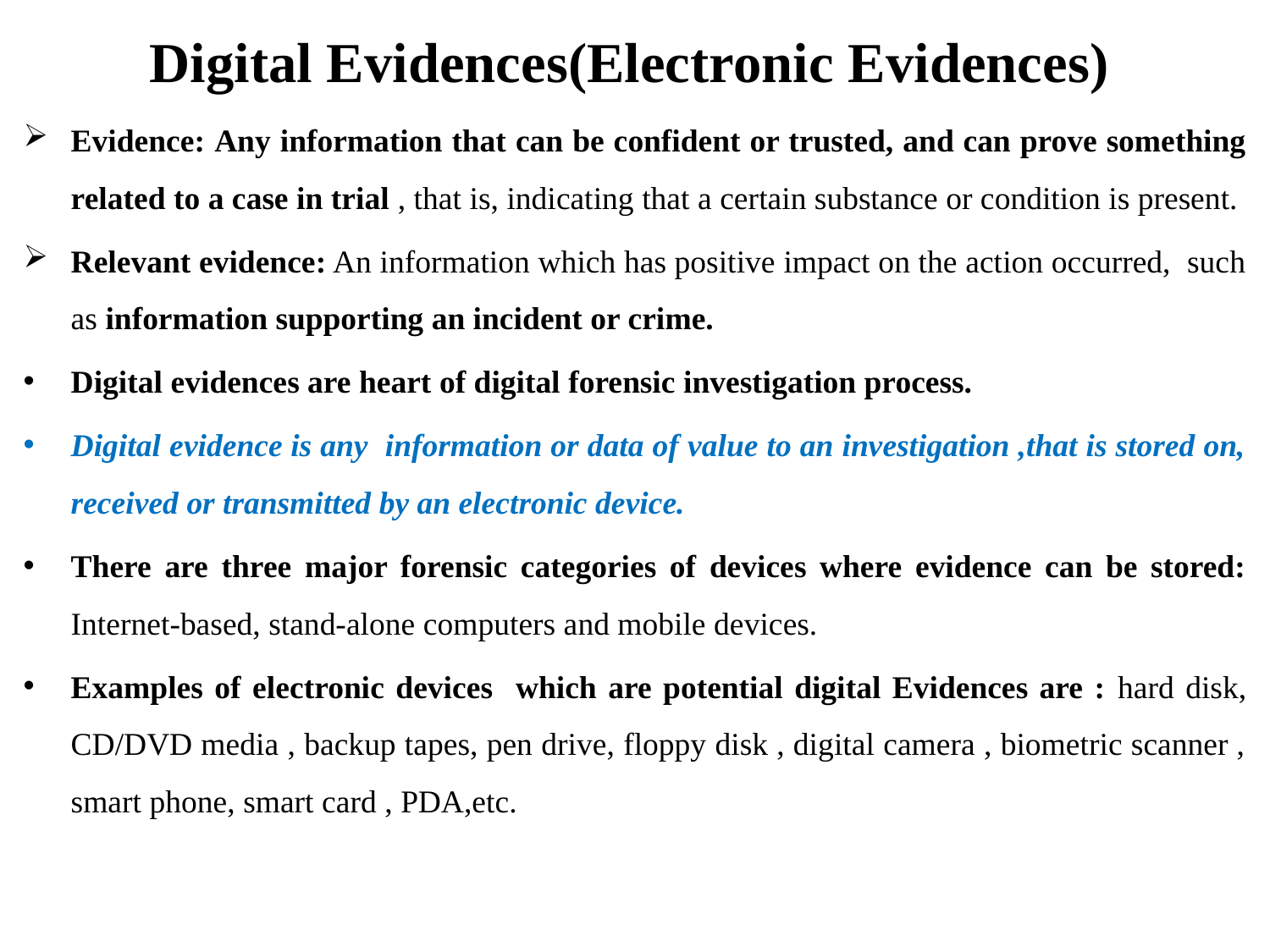

# Digital Evidences(Electronic Evidences)
Evidence: Any information that can be confident or trusted, and can prove something related to a case in trial , that is, indicating that a certain substance or condition is present.
Relevant evidence: An information which has positive impact on the action occurred,  such as information supporting an incident or crime.
Digital evidences are heart of digital forensic investigation process.
Digital evidence is any  information or data of value to an investigation ,that is stored on, received or transmitted by an electronic device.
There are three major forensic categories of devices where evidence can be stored: Internet-based, stand-alone computers and mobile devices.
Examples of electronic devices  which are potential digital Evidences are : hard disk, CD/DVD media , backup tapes, pen drive, floppy disk , digital camera , biometric scanner , smart phone, smart card , PDA,etc.